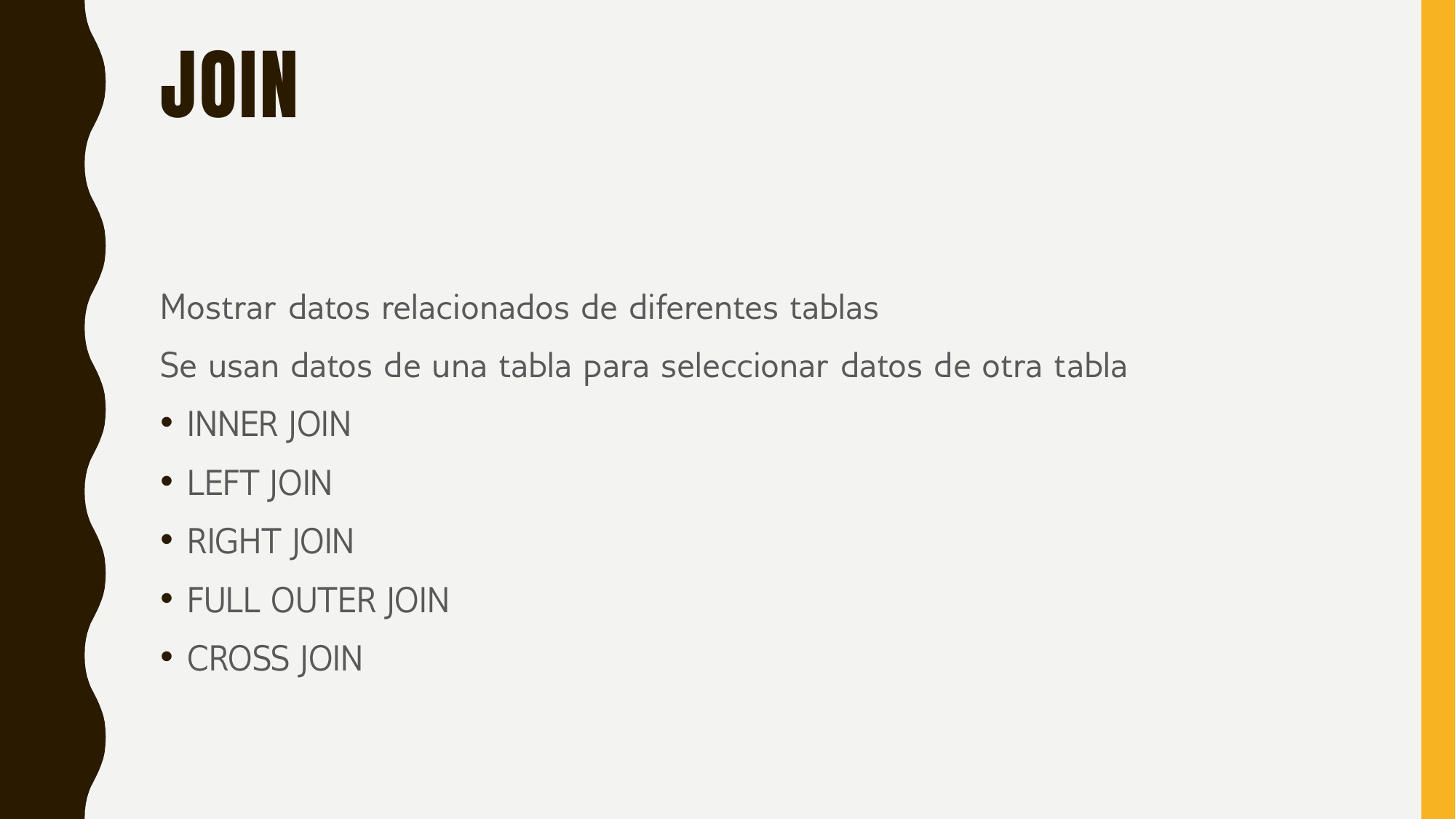

# JOIN
Mostrar datos relacionados de diferentes tablas
Se usan datos de una tabla para seleccionar datos de otra tabla
INNER JOIN
LEFT JOIN
RIGHT JOIN
FULL OUTER JOIN
CROSS JOIN